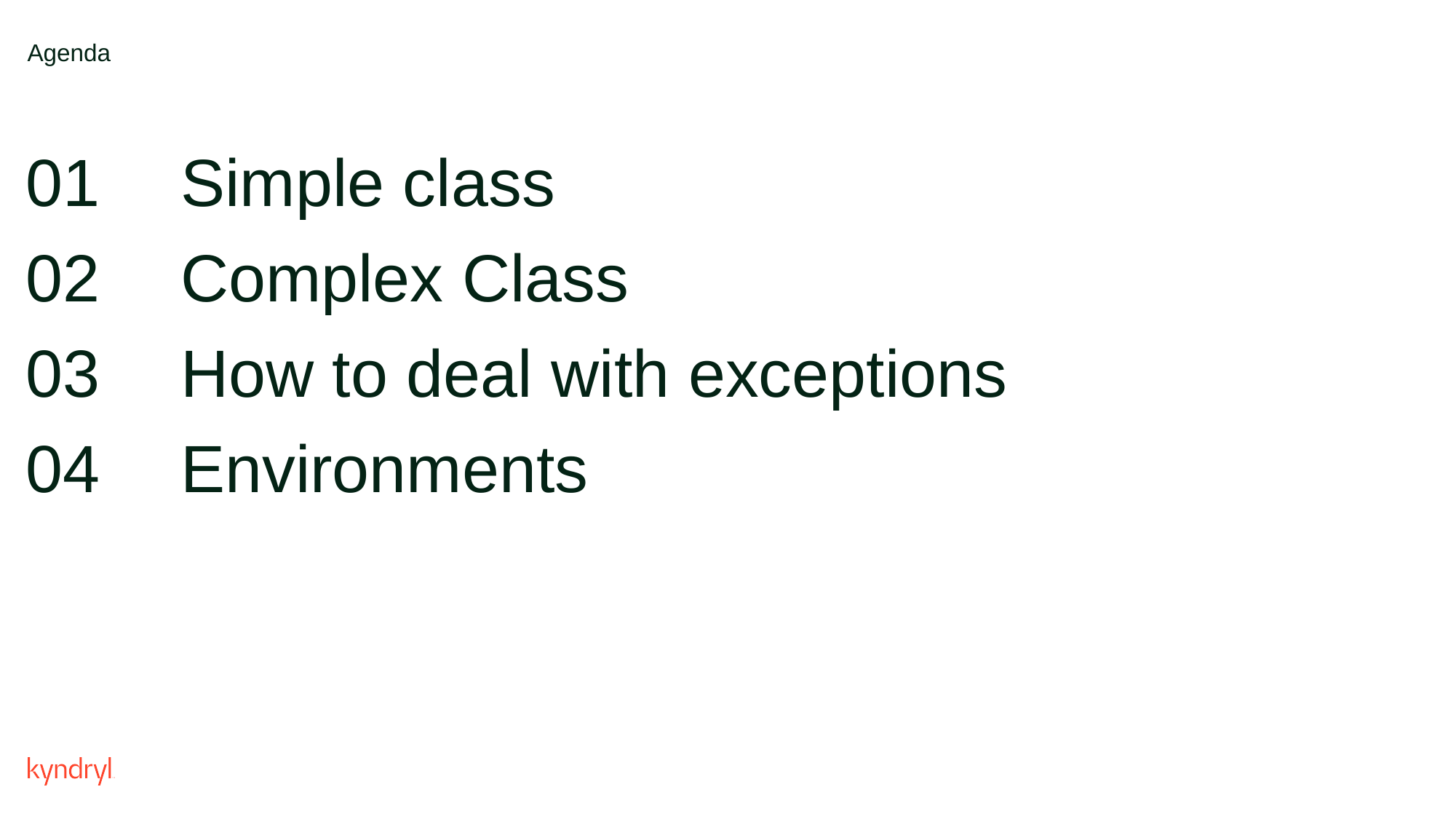

# Agenda
Simple class
Complex Class
How to deal with exceptions
Environments

01
02
03
04